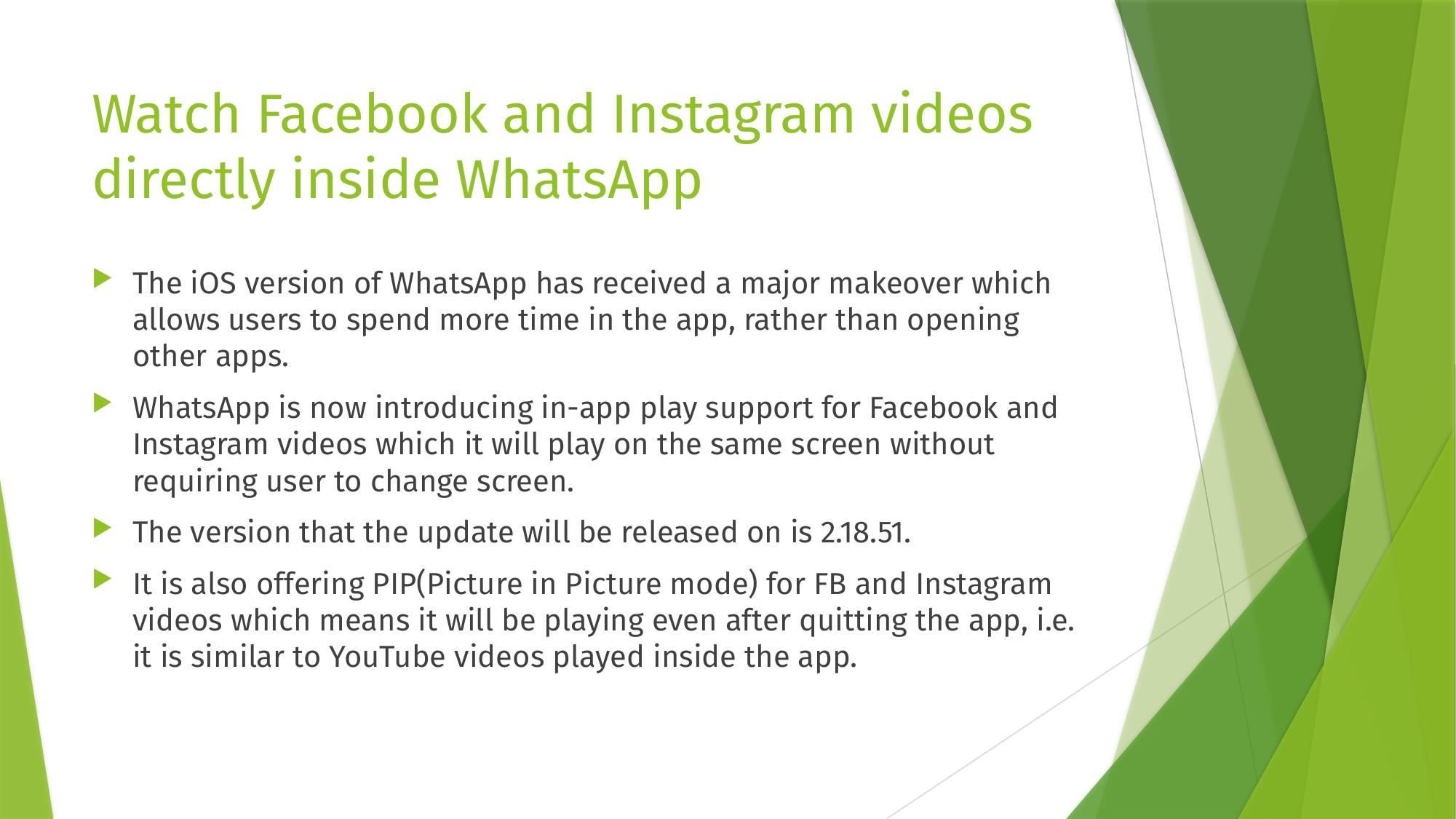

# Watch Facebook and Instagram videos directly inside WhatsApp
The iOS version of WhatsApp has received a major makeover which allows users to spend more time in the app, rather than opening other apps.
WhatsApp is now introducing in-app play support for Facebook and Instagram videos which it will play on the same screen without requiring user to change screen.
The version that the update will be released on is 2.18.51.
It is also offering PIP(Picture in Picture mode) for FB and Instagram videos which means it will be playing even after quitting the app, i.e. it is similar to YouTube videos played inside the app.